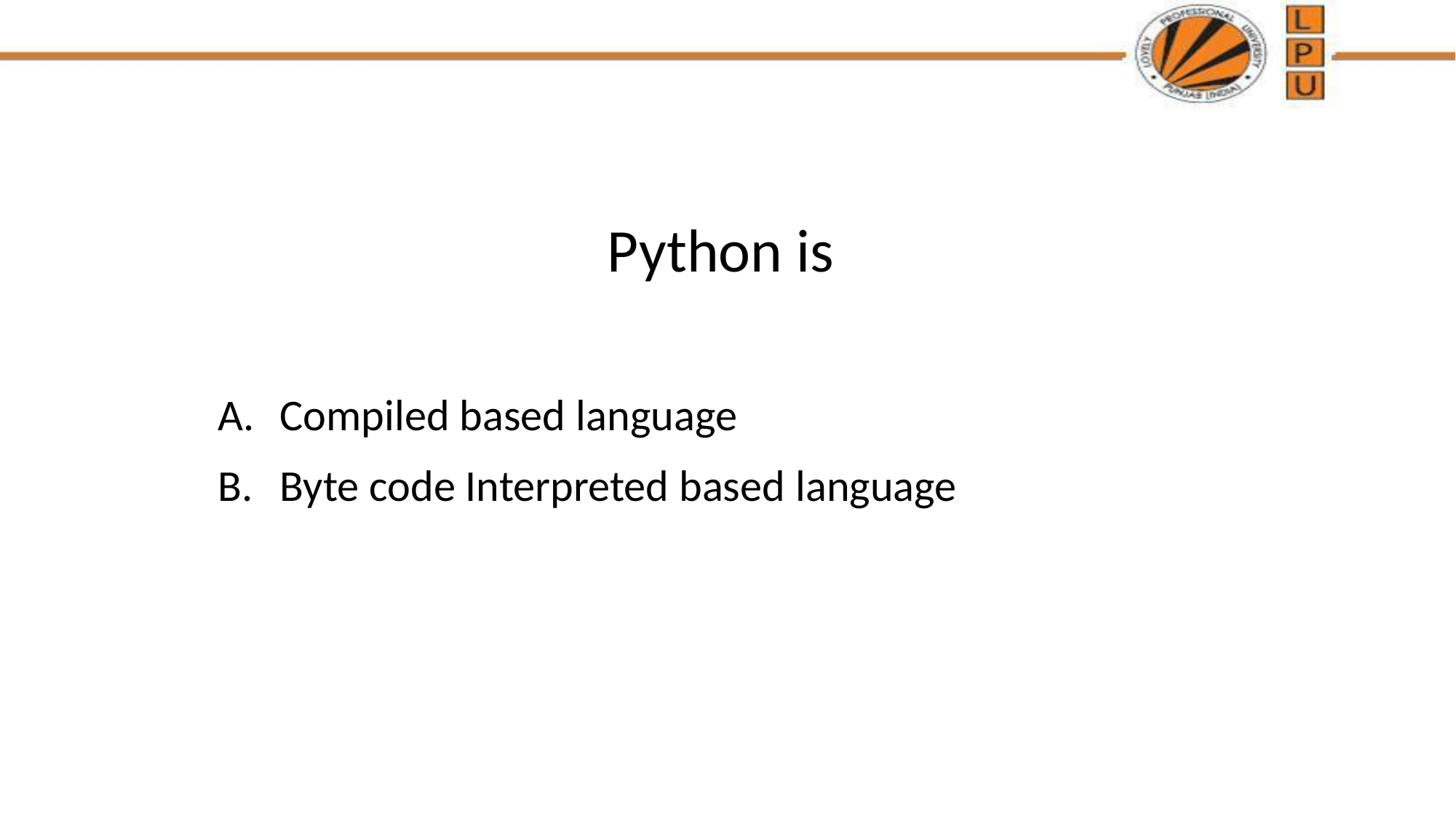

# Python is
Compiled based language
Byte code Interpreted based language